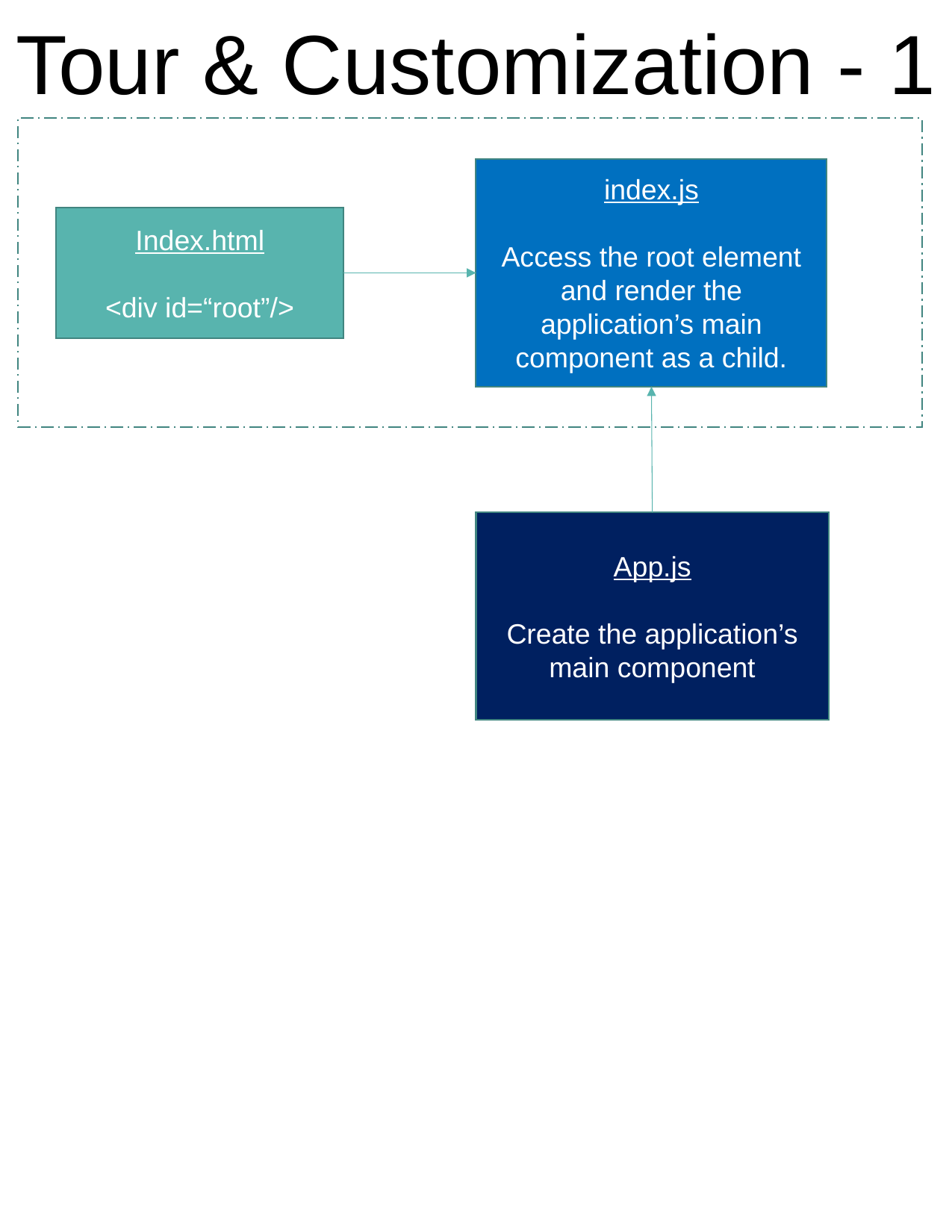

Tour & Customization - 1

index.js

Access the root element and render the application’s main component as a child.
Index.html

<div id=“root”/>
App.js

Create the application’s main component